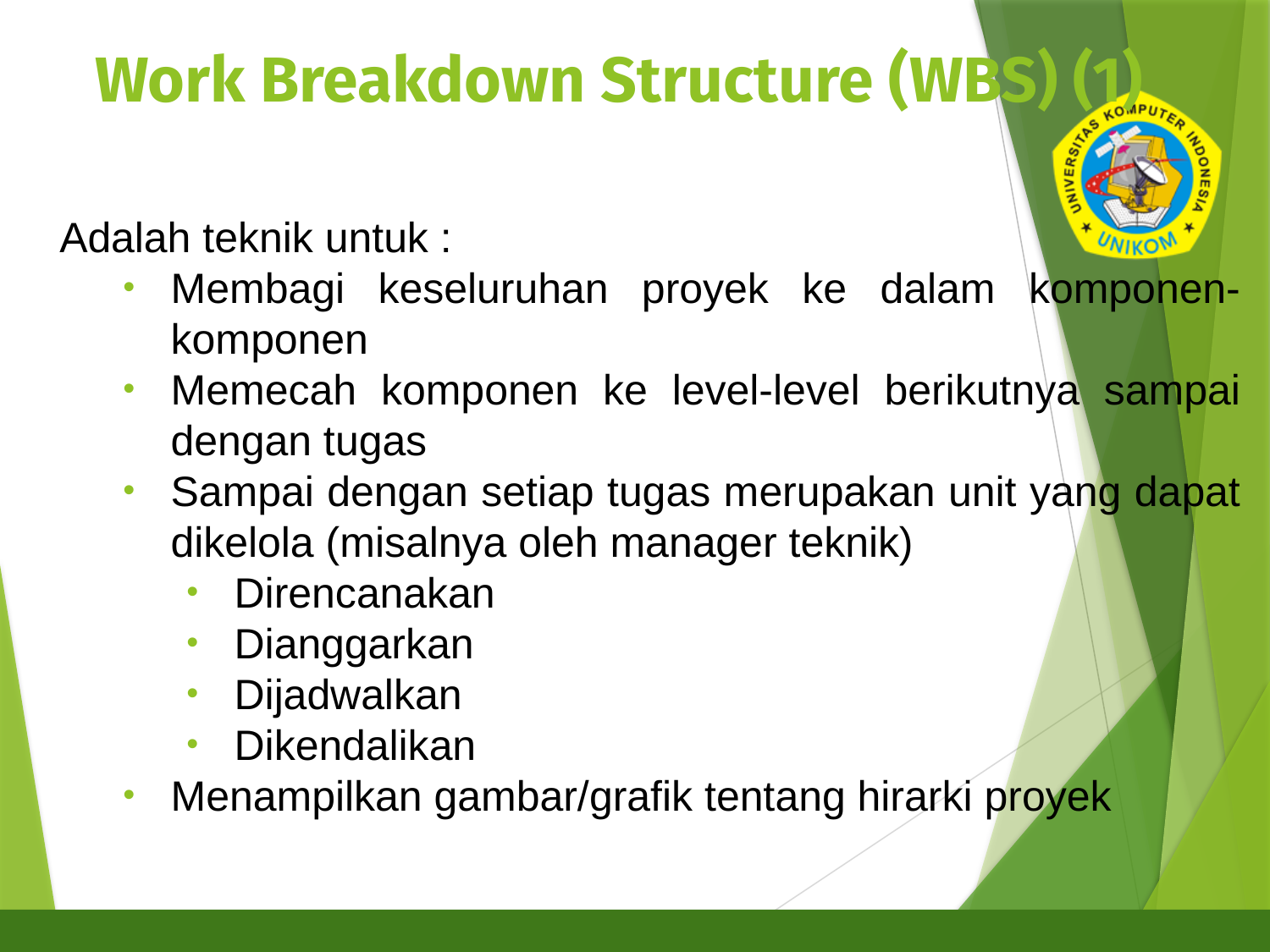

# Work Breakdown Structure (WBS) (1)
11
Adalah teknik untuk :
Membagi keseluruhan proyek ke dalam komponen-komponen
Memecah komponen ke level-level berikutnya sampai dengan tugas
Sampai dengan setiap tugas merupakan unit yang dapat dikelola (misalnya oleh manager teknik)
Direncanakan
Dianggarkan
Dijadwalkan
Dikendalikan
Menampilkan gambar/grafik tentang hirarki proyek